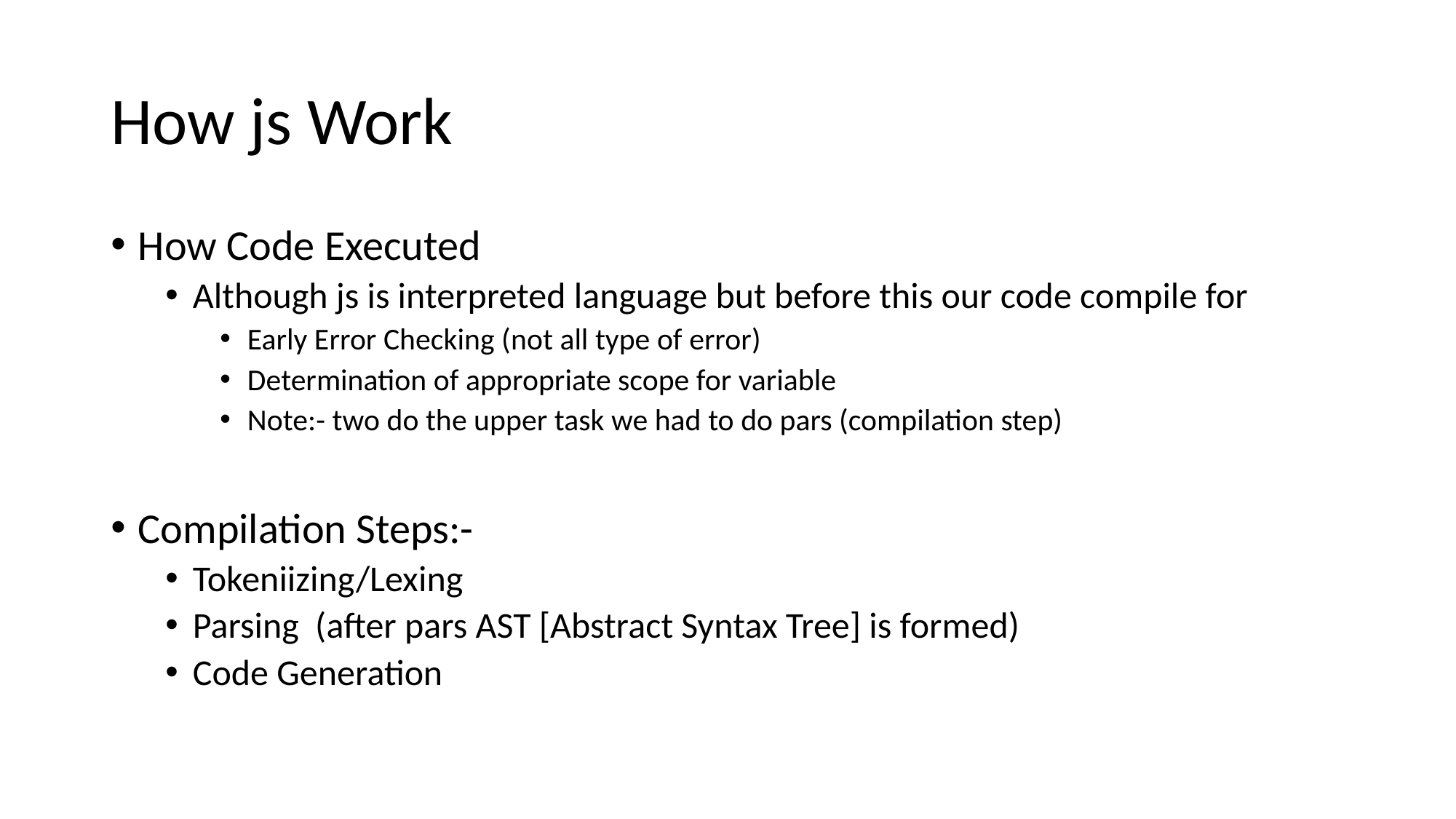

# How js Work
How Code Executed
Although js is interpreted language but before this our code compile for
Early Error Checking (not all type of error)
Determination of appropriate scope for variable
Note:- two do the upper task we had to do pars (compilation step)

Compilation Steps:-
Tokeniizing/Lexing
Parsing  (after pars AST [Abstract Syntax Tree] is formed)
Code Generation